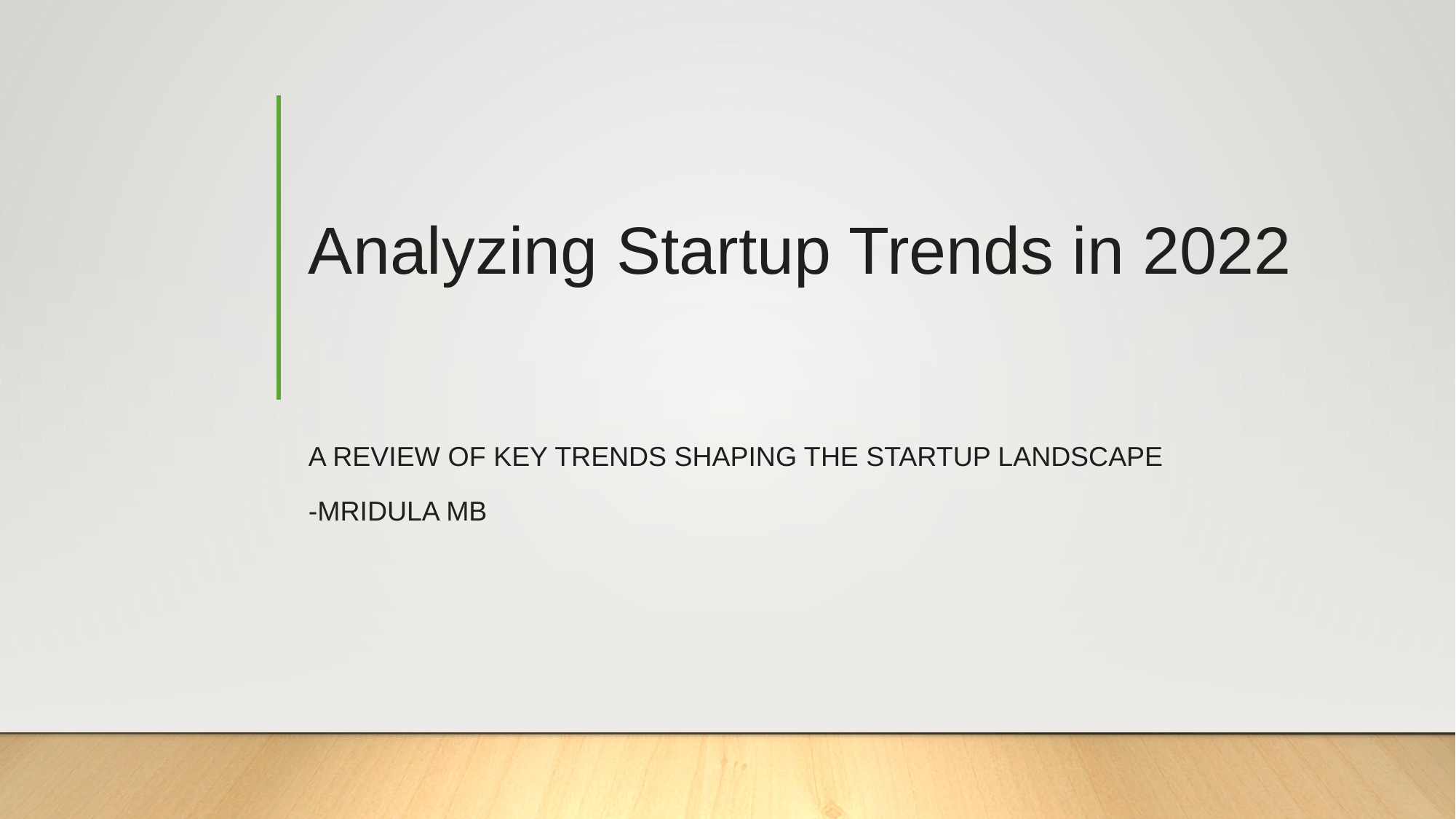

# Analyzing Startup Trends in 2022
A Review of Key Trends Shaping the Startup Landscape
-Mridula MB